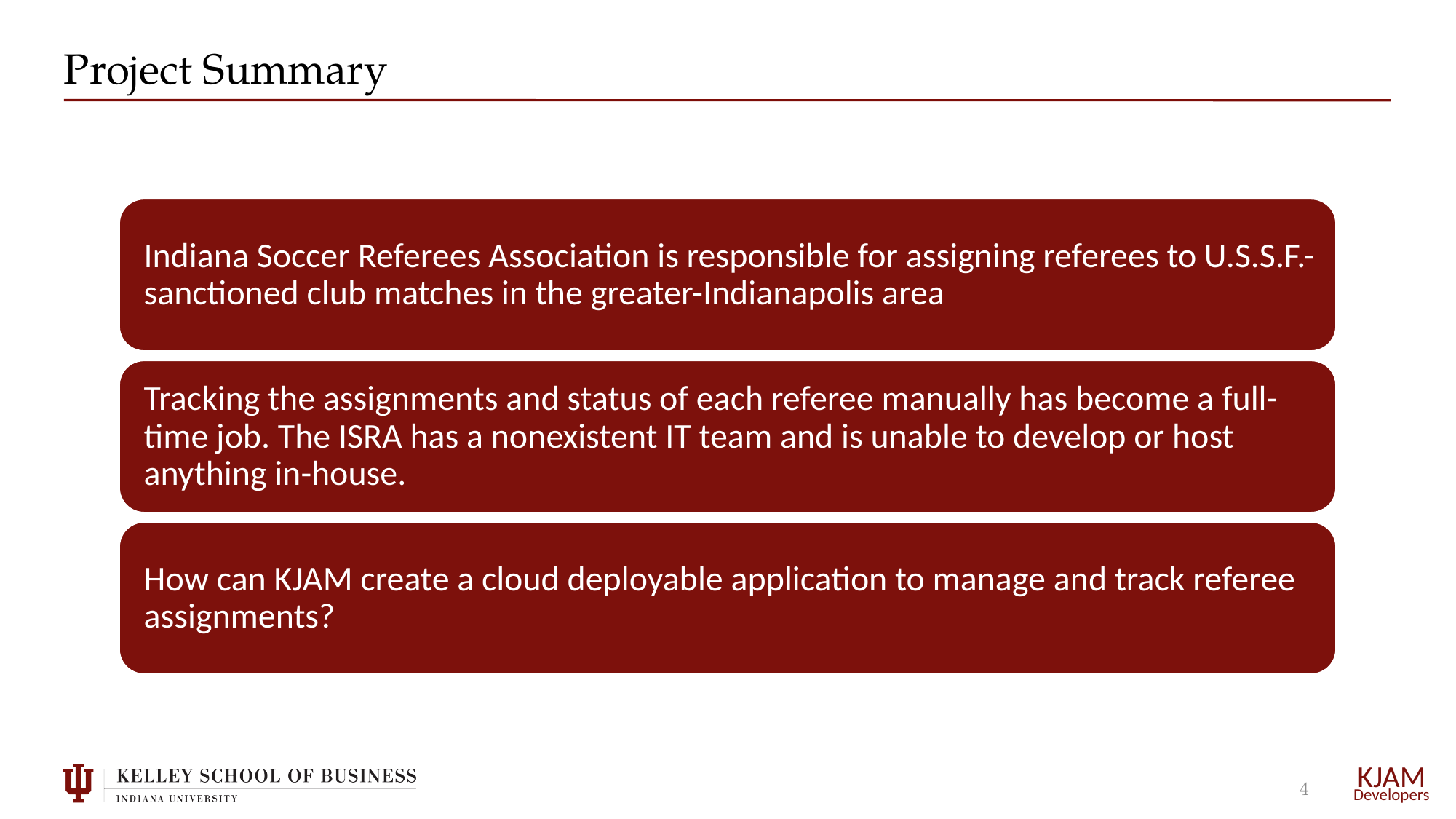

# Project Summary
Indiana Soccer Referees Association is responsible for assigning referees to U.S.S.F.-sanctioned club matches in the greater-Indianapolis area
Tracking the assignments and status of each referee manually has become a full-time job. The ISRA has a nonexistent IT team and is unable to develop or host anything in-house.
How can KJAM create a cloud deployable application to manage and track referee assignments?
4